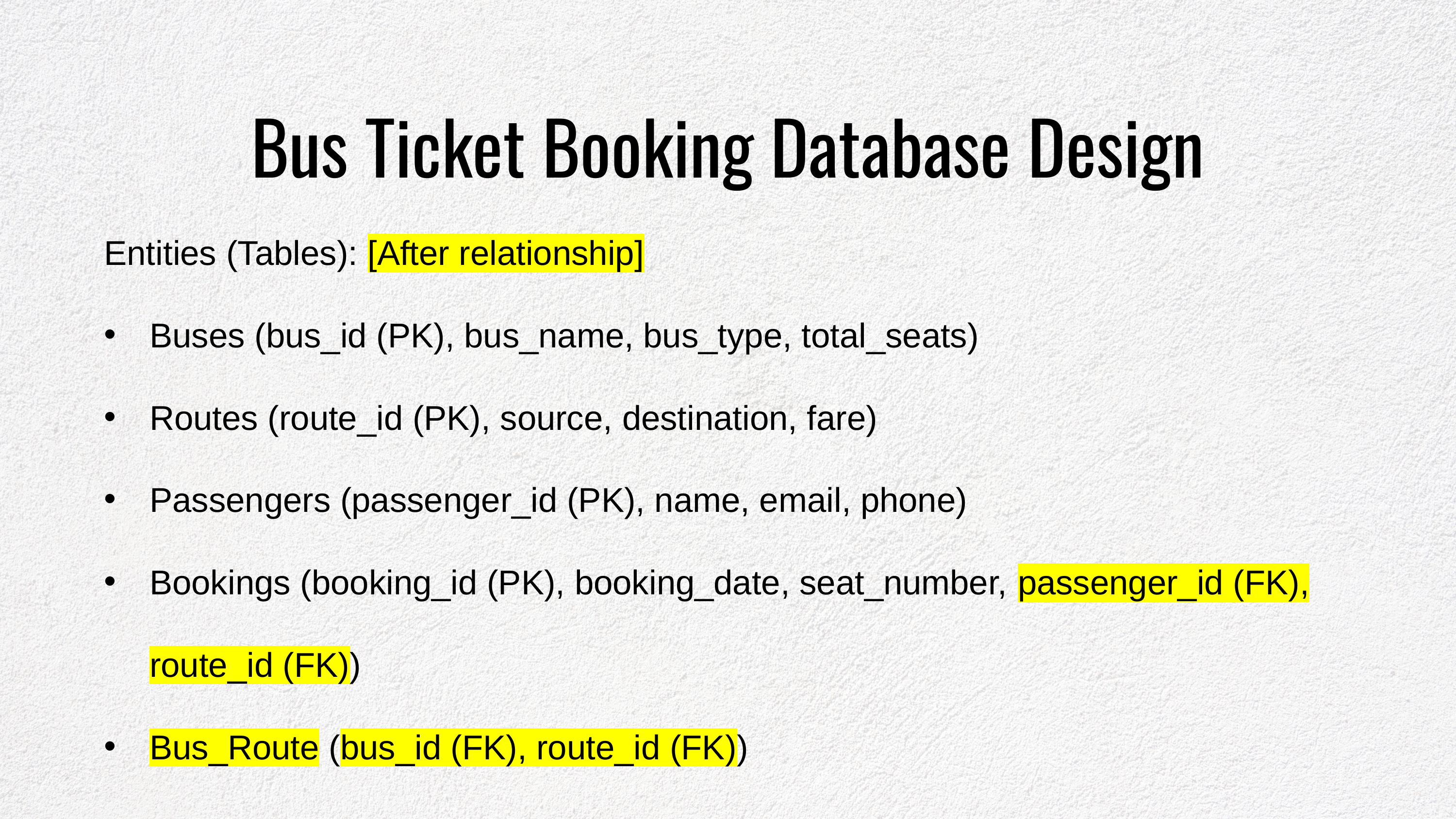

Bus Ticket Booking Database Design
Entities (Tables): [After relationship]
Buses (bus_id (PK), bus_name, bus_type, total_seats)
Routes (route_id (PK), source, destination, fare)
Passengers (passenger_id (PK), name, email, phone)
Bookings (booking_id (PK), booking_date, seat_number, passenger_id (FK), route_id (FK))
Bus_Route (bus_id (FK), route_id (FK))